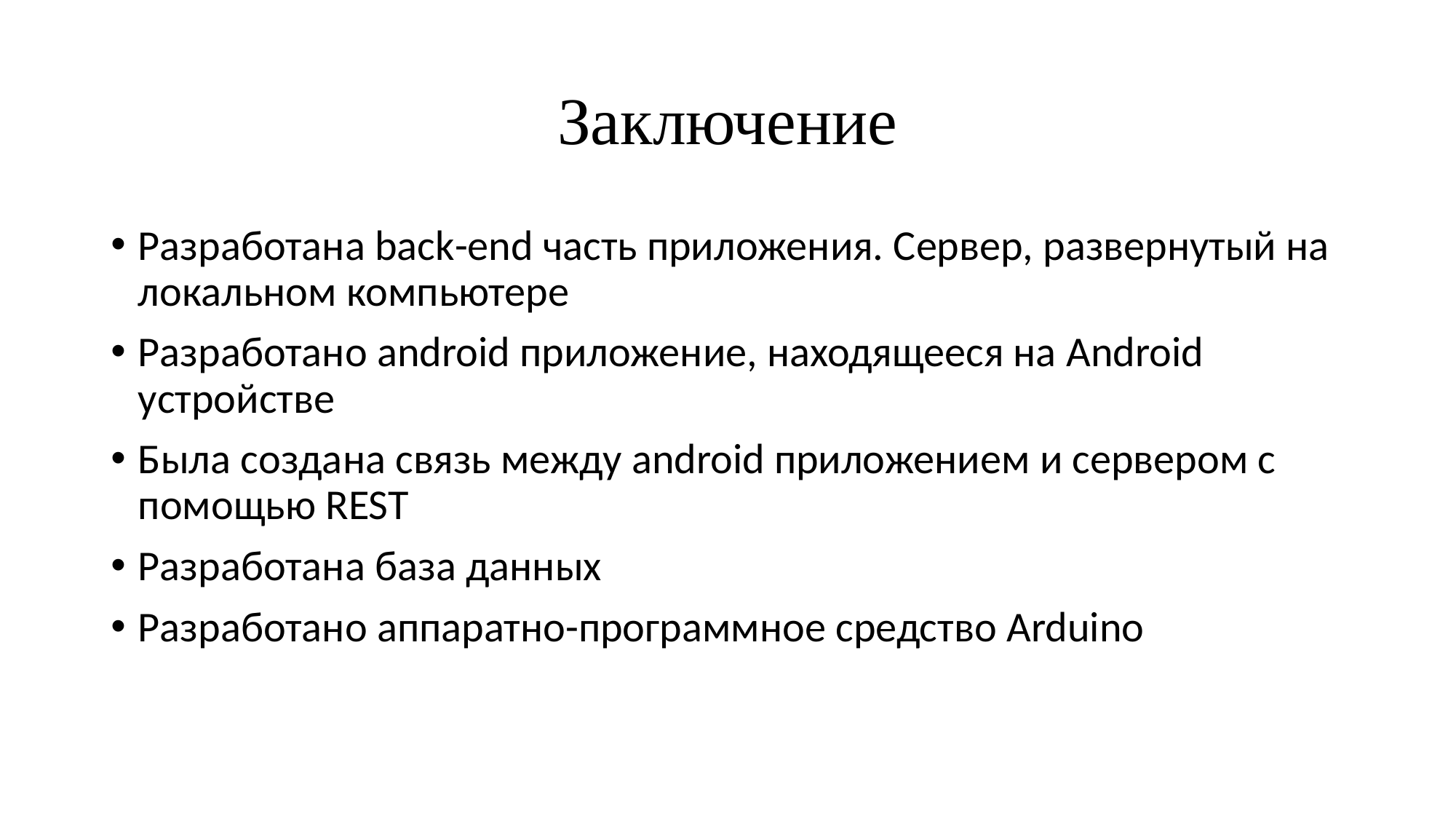

# Заключение
Разработана back-end часть приложения. Сервер, развернутый на локальном компьютере
Разработано android приложение, находящееся на Android устройстве
Была создана связь между android приложением и сервером с помощью REST
Разработана база данных
Разработано аппаратно-программное средство Arduino